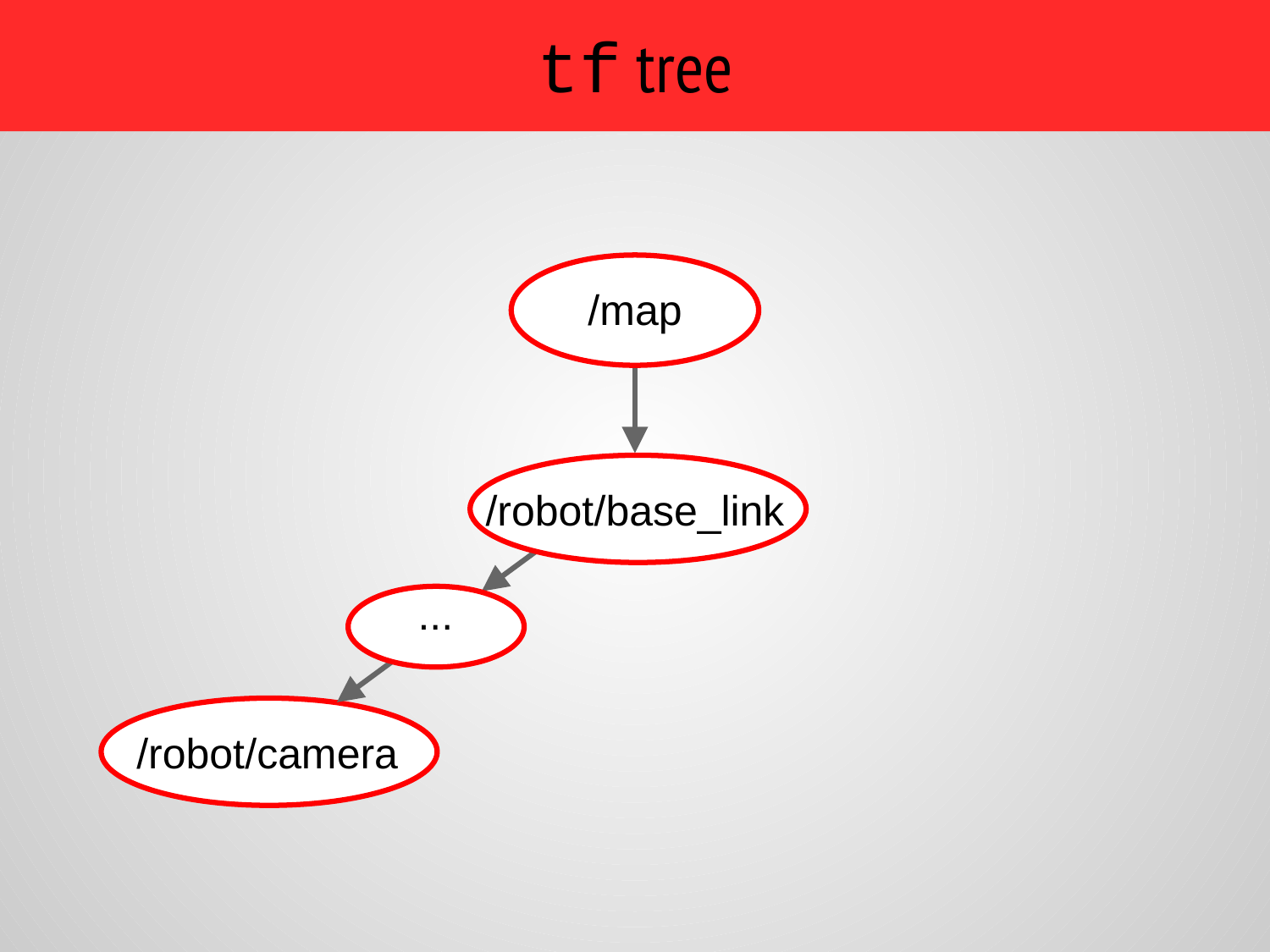

# tf tree

/map

/robot/base_link
...

/robot/camera